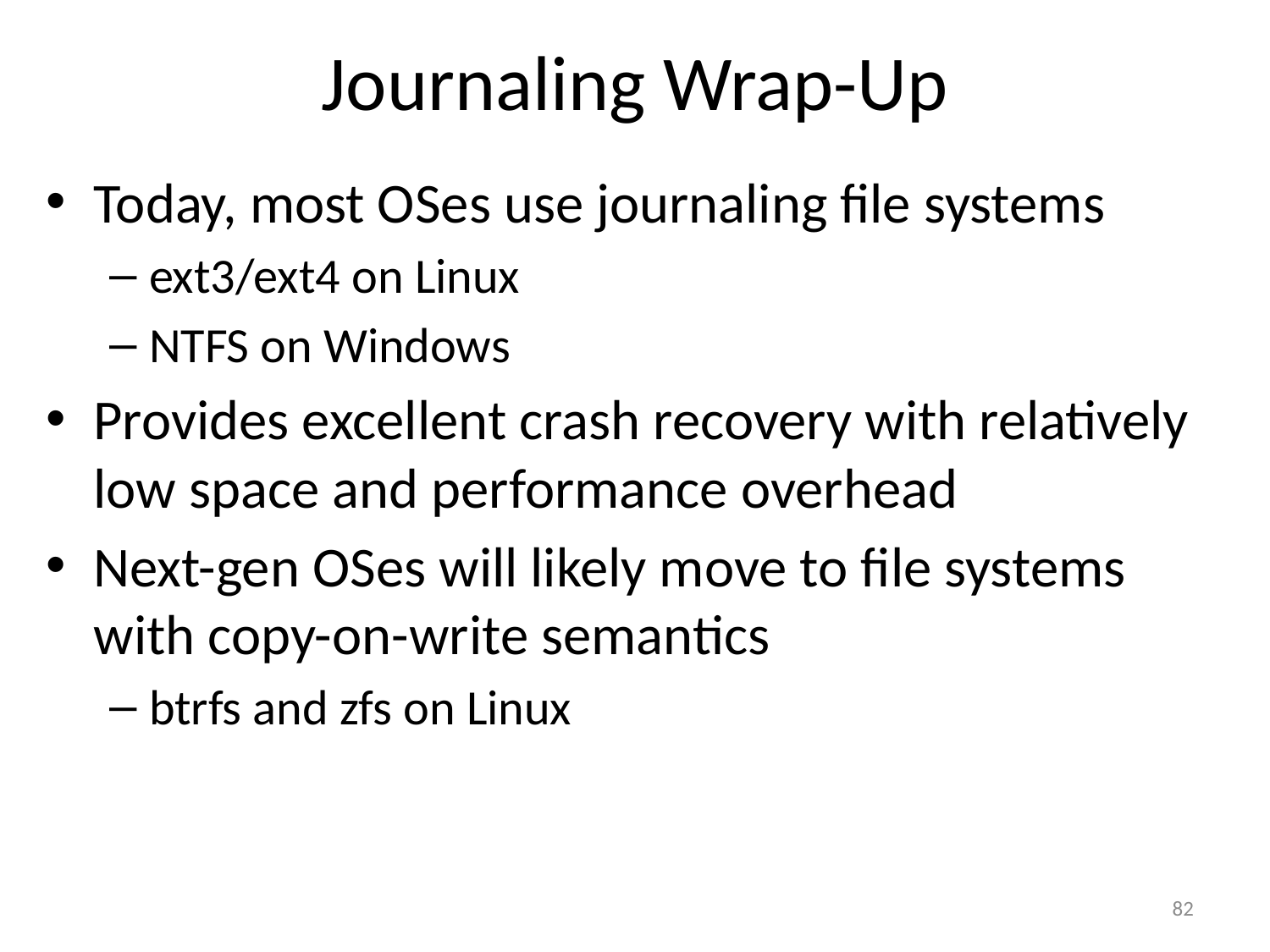

# Journaling Wrap-Up
Today, most OSes use journaling file systems
ext3/ext4 on Linux
NTFS on Windows
Provides excellent crash recovery with relatively low space and performance overhead
Next-gen OSes will likely move to file systems with copy-on-write semantics
btrfs and zfs on Linux
82